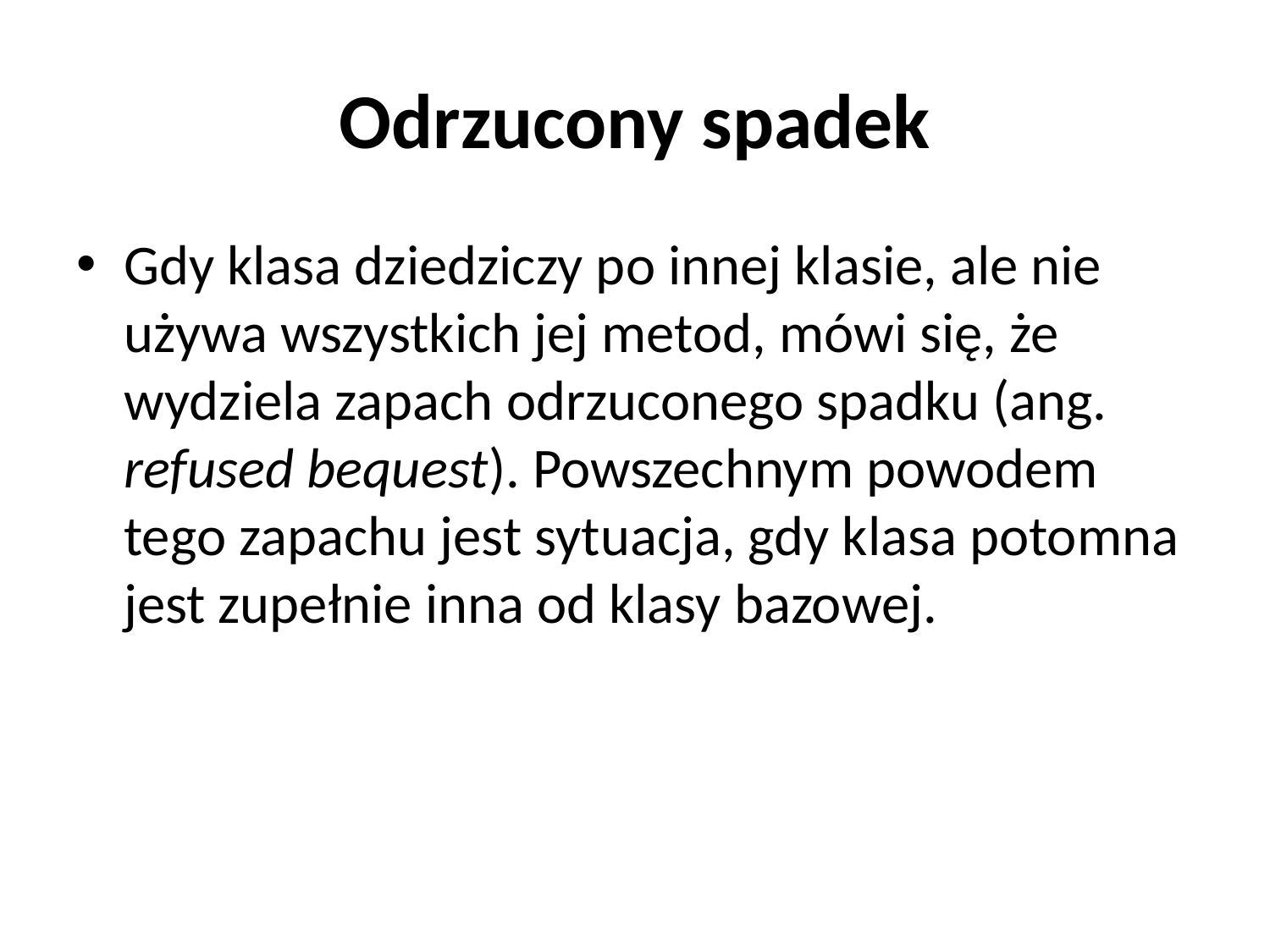

# Odrzucony spadek
Gdy klasa dziedziczy po innej klasie, ale nie używa wszystkich jej metod, mówi się, że wydziela zapach odrzuconego spadku (ang. refused bequest). Powszechnym powodem tego zapachu jest sytuacja, gdy klasa potomna jest zupełnie inna od klasy bazowej.